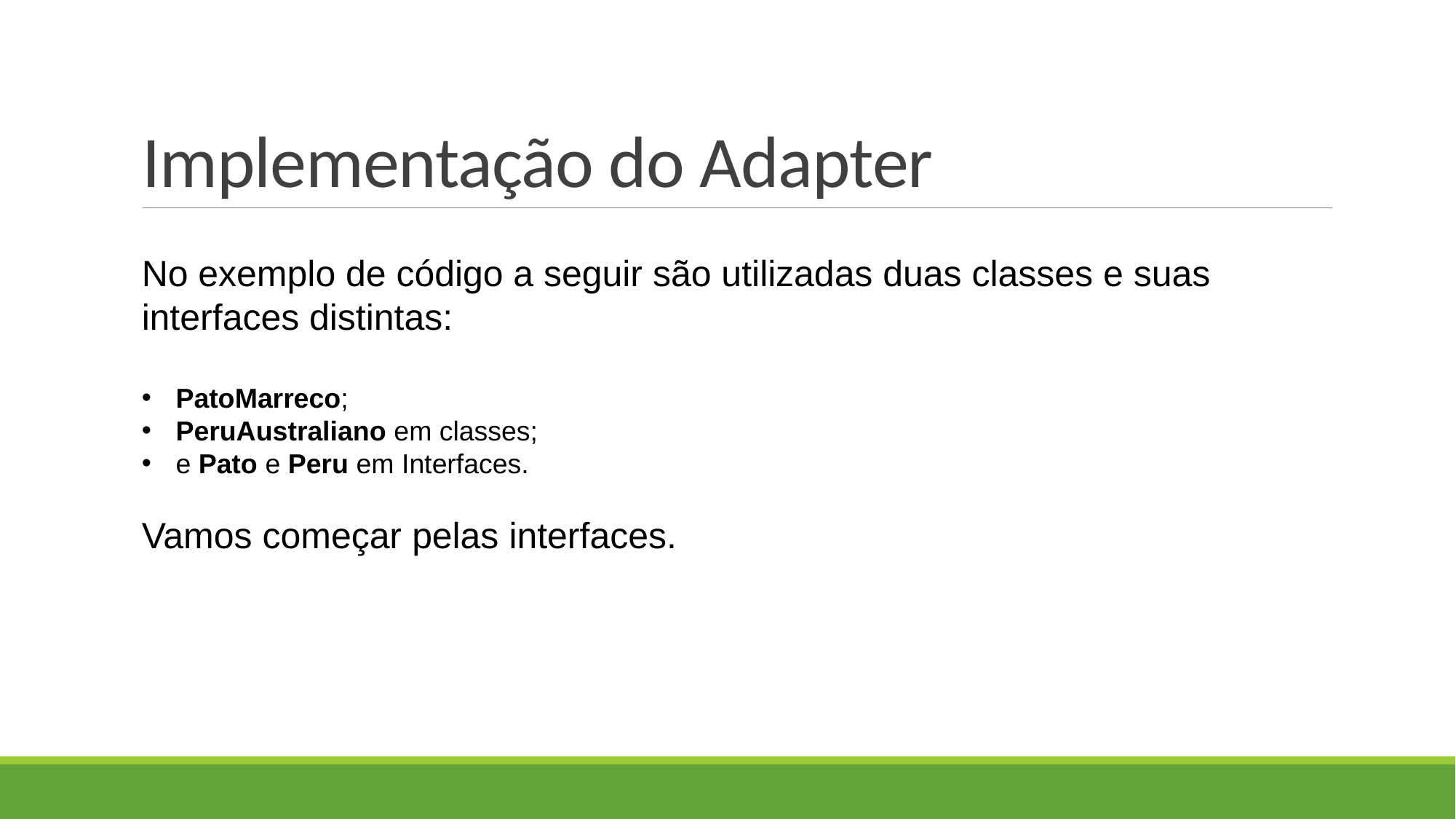

# Implementação do Adapter
No exemplo de código a seguir são utilizadas duas classes e suas interfaces distintas:

PatoMarreco;
PeruAustraliano em classes;
e Pato e Peru em Interfaces.

Vamos começar pelas interfaces.